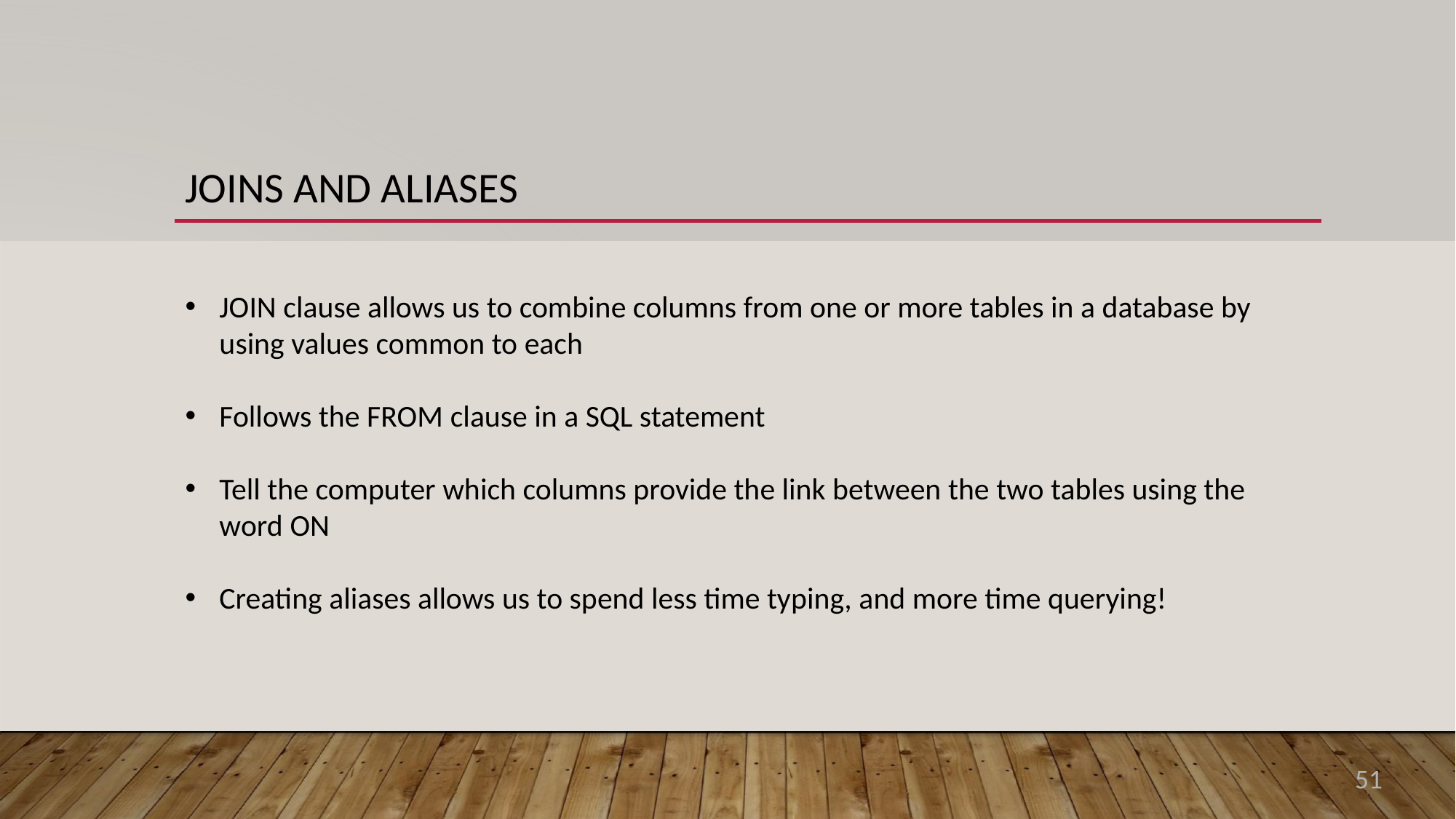

JOINS AND ALIASES

JOIN clause allows us to combine columns from one or more tables in a database by using values common to each

Follows the FROM clause in a SQL statement

Tell the computer which columns provide the link between the two tables using the word ON

Creating aliases allows us to spend less time typing, and more time querying!

51